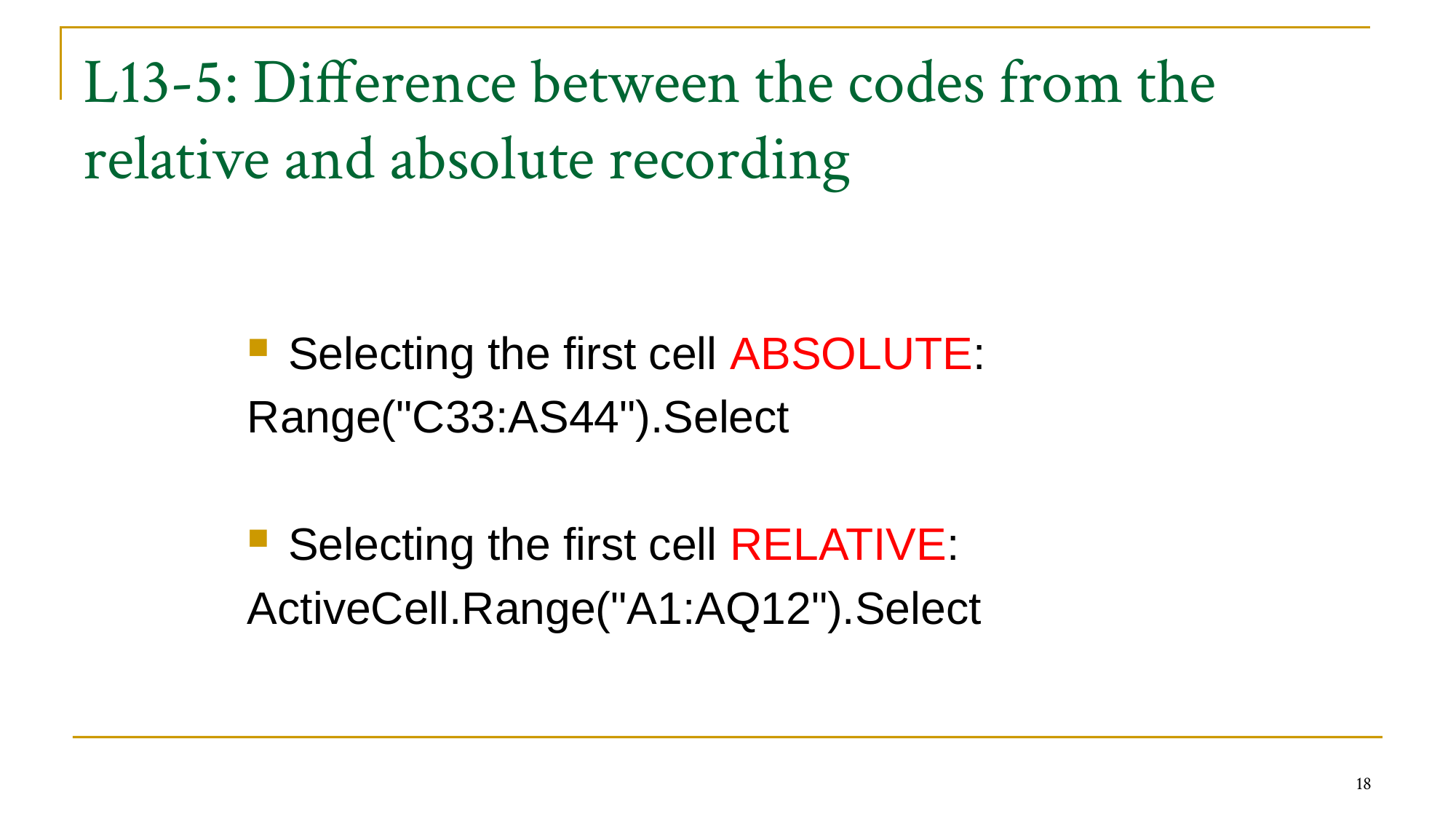

# L13-5: Difference between the codes from the relative and absolute recording
Selecting the first cell ABSOLUTE:
Range("C33:AS44").Select

Selecting the first cell RELATIVE:
ActiveCell.Range("A1:AQ12").Select
18